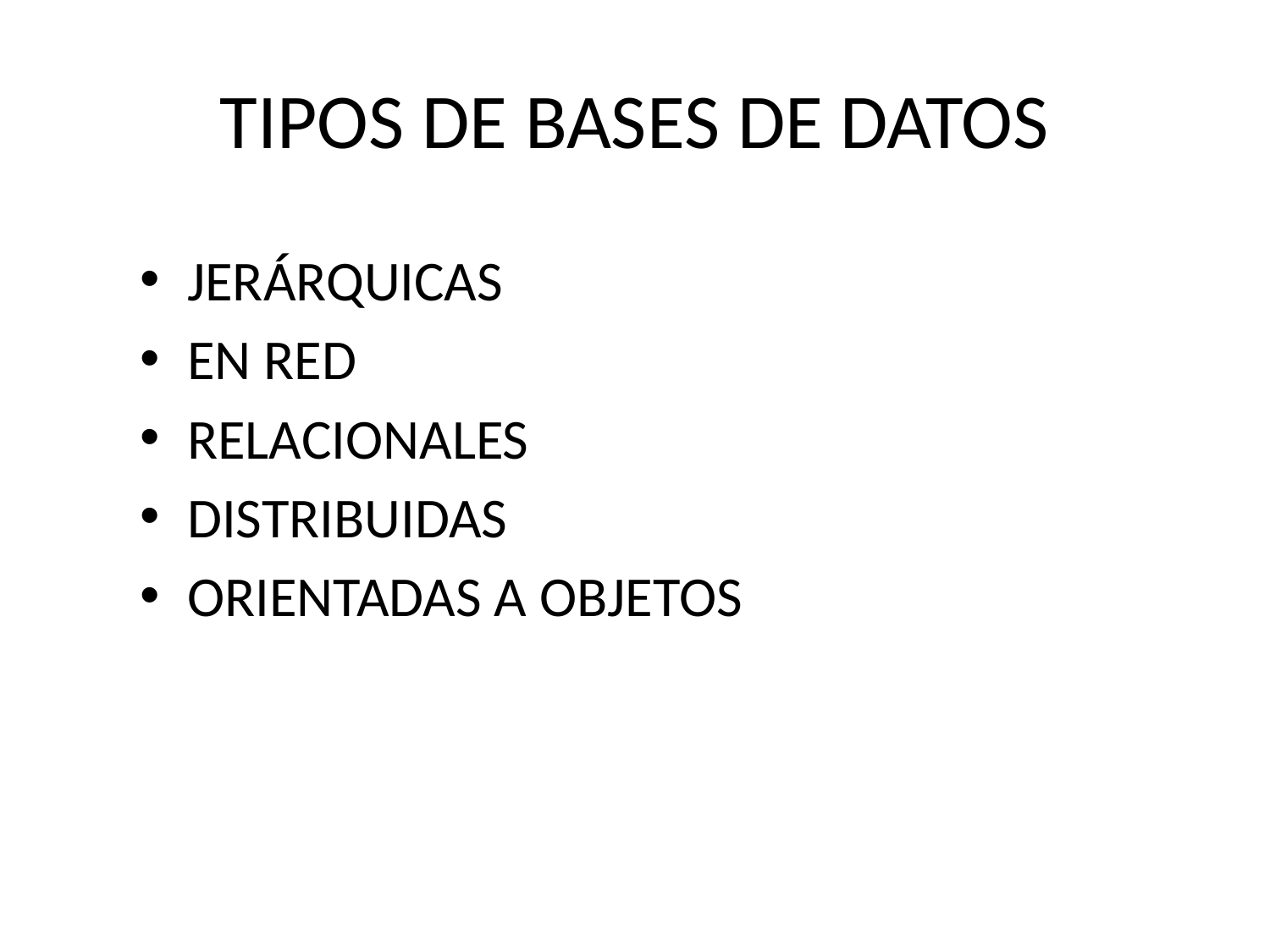

# TIPOS DE BASES DE DATOS
JERÁRQUICAS
EN RED
RELACIONALES
DISTRIBUIDAS
ORIENTADAS A OBJETOS